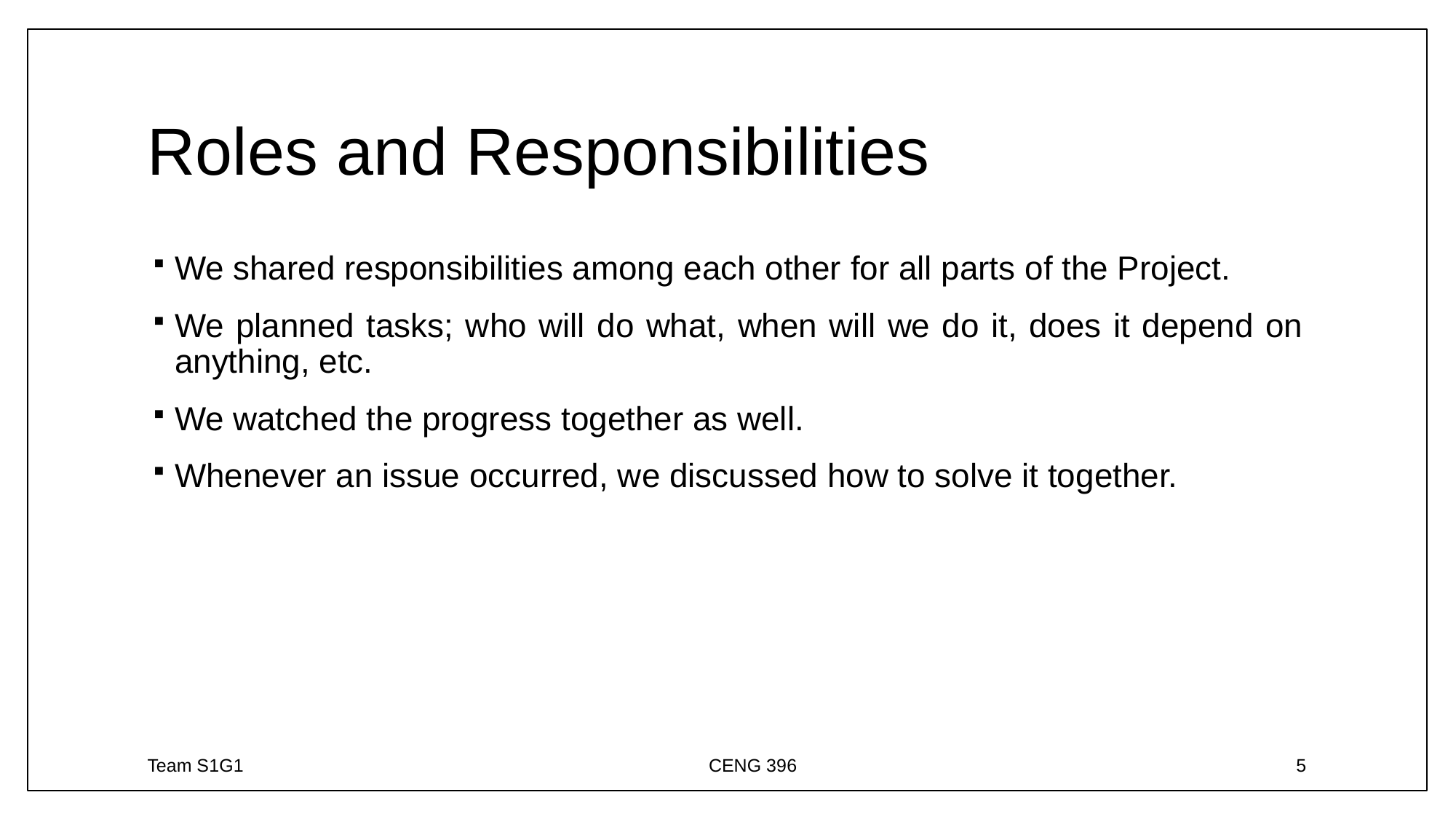

# Roles and Responsibilities
We shared responsibilities among each other for all parts of the Project.
We planned tasks; who will do what, when will we do it, does it depend on anything, etc.
We watched the progress together as well.
Whenever an issue occurred, we discussed how to solve it together.

Team S1G1
CENG 396
5